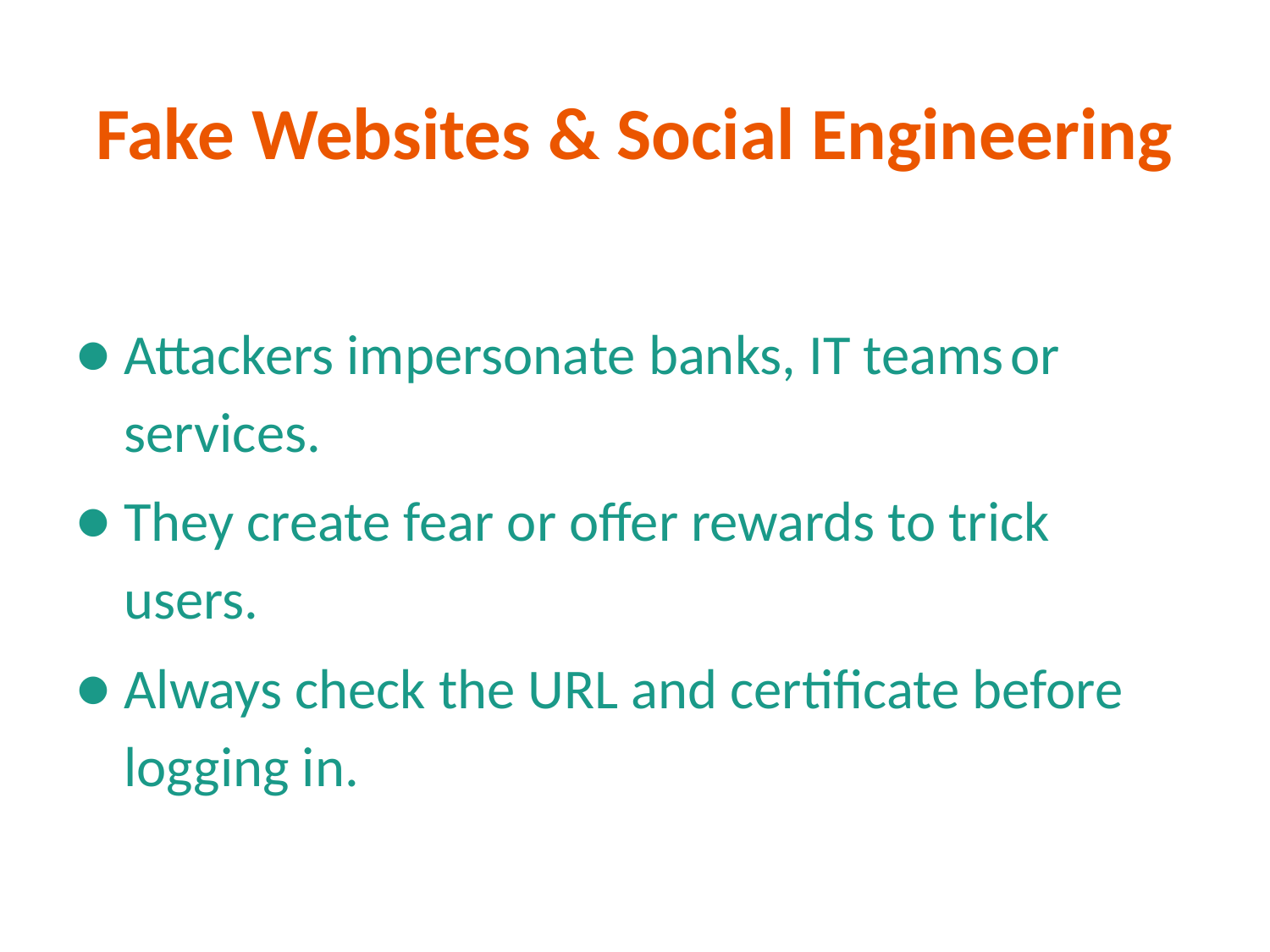

# Fake Websites & Social Engineering

Attackers impersonate banks, IT teams or services.
They create fear or offer rewards to trick users.
Always check the URL and certificate before logging in.